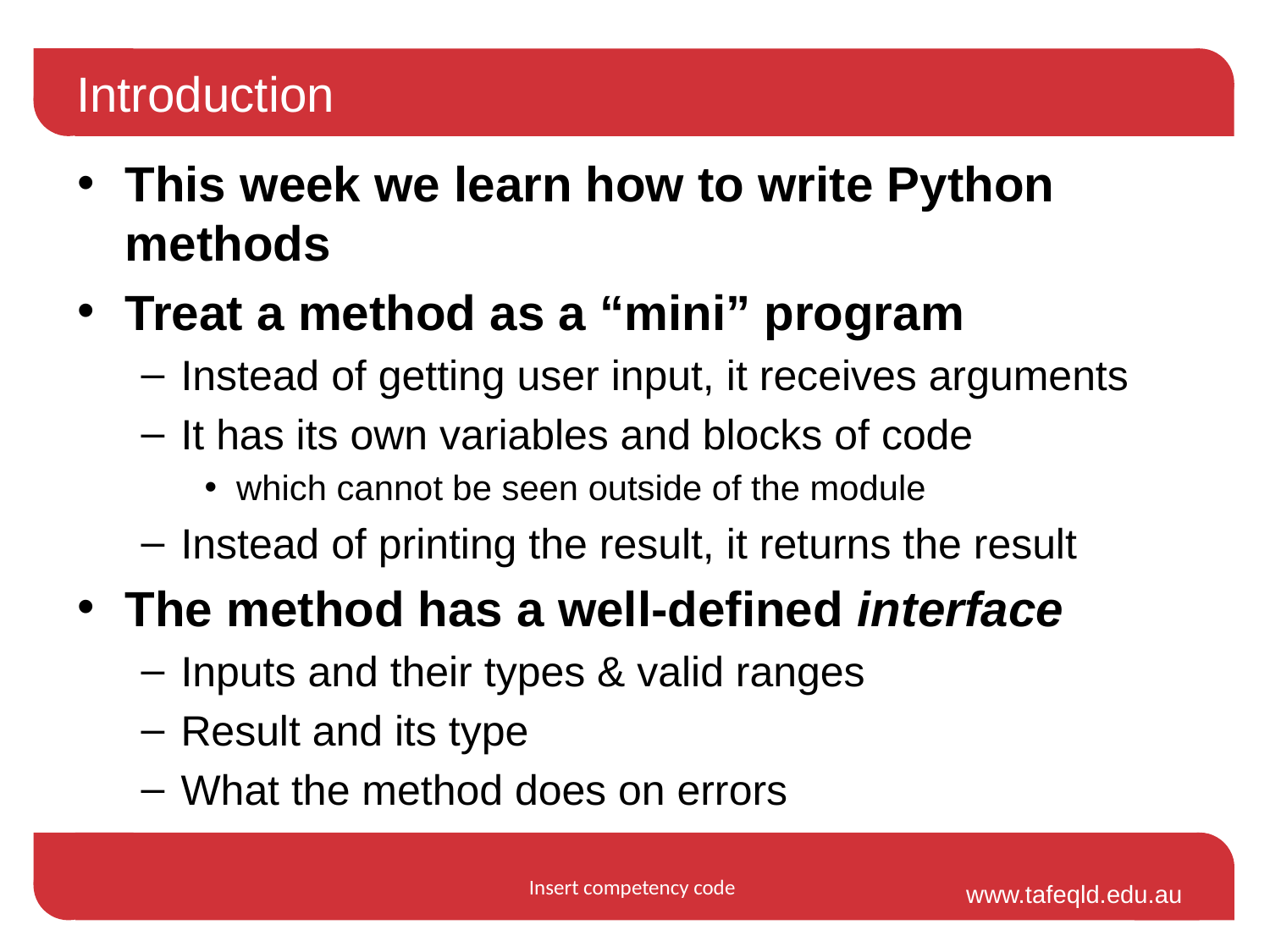

# Introduction
This week we learn how to write Python methods
Treat a method as a “mini” program
Instead of getting user input, it receives arguments
It has its own variables and blocks of code
which cannot be seen outside of the module
Instead of printing the result, it returns the result
The method has a well-defined interface
Inputs and their types & valid ranges
Result and its type
What the method does on errors

Insert competency code